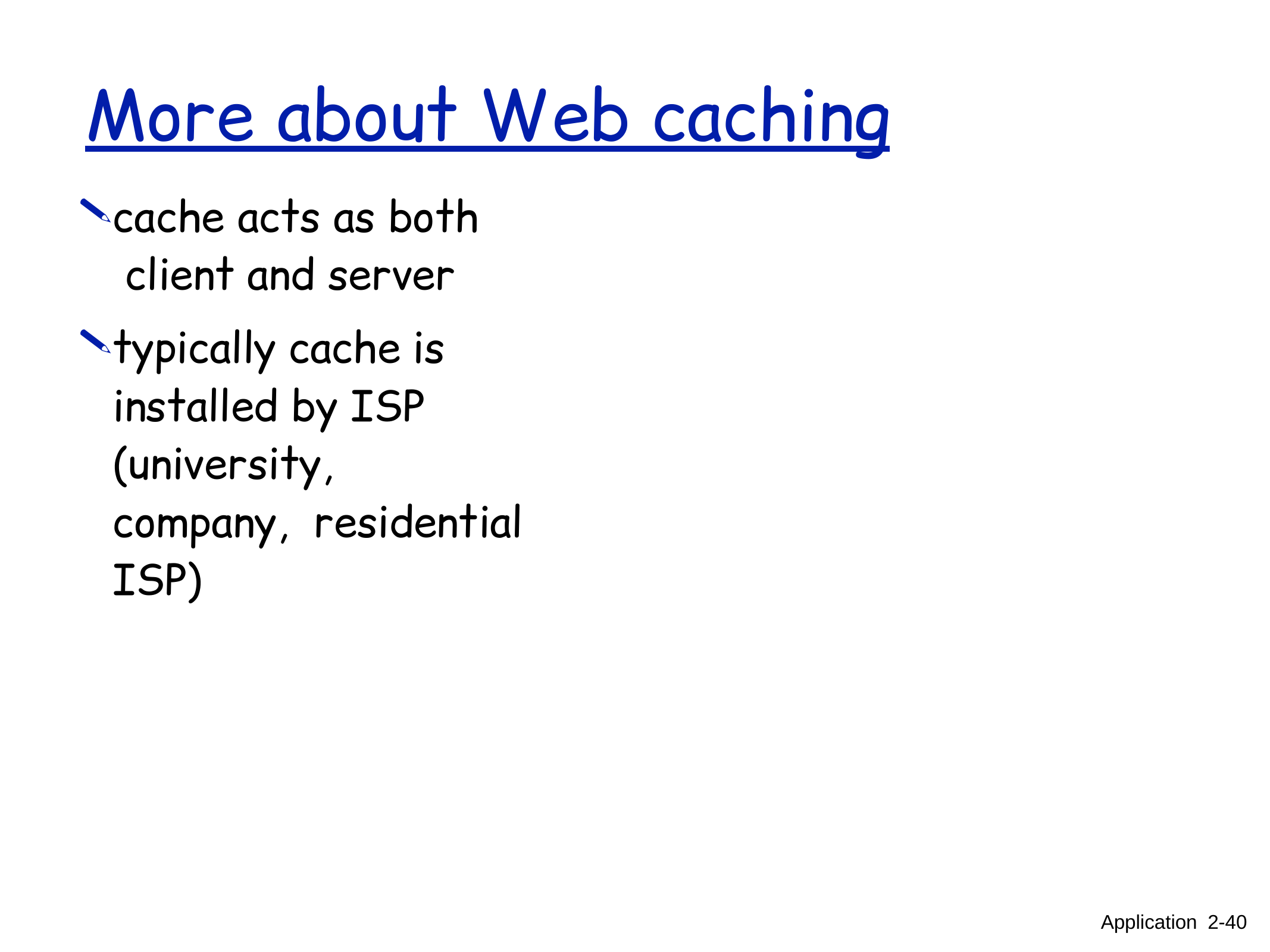

# More	about Web	caching

cache acts as both  client and server
typically cache is  installed by ISP  (university,	company,  residential ISP)
Application 2-40